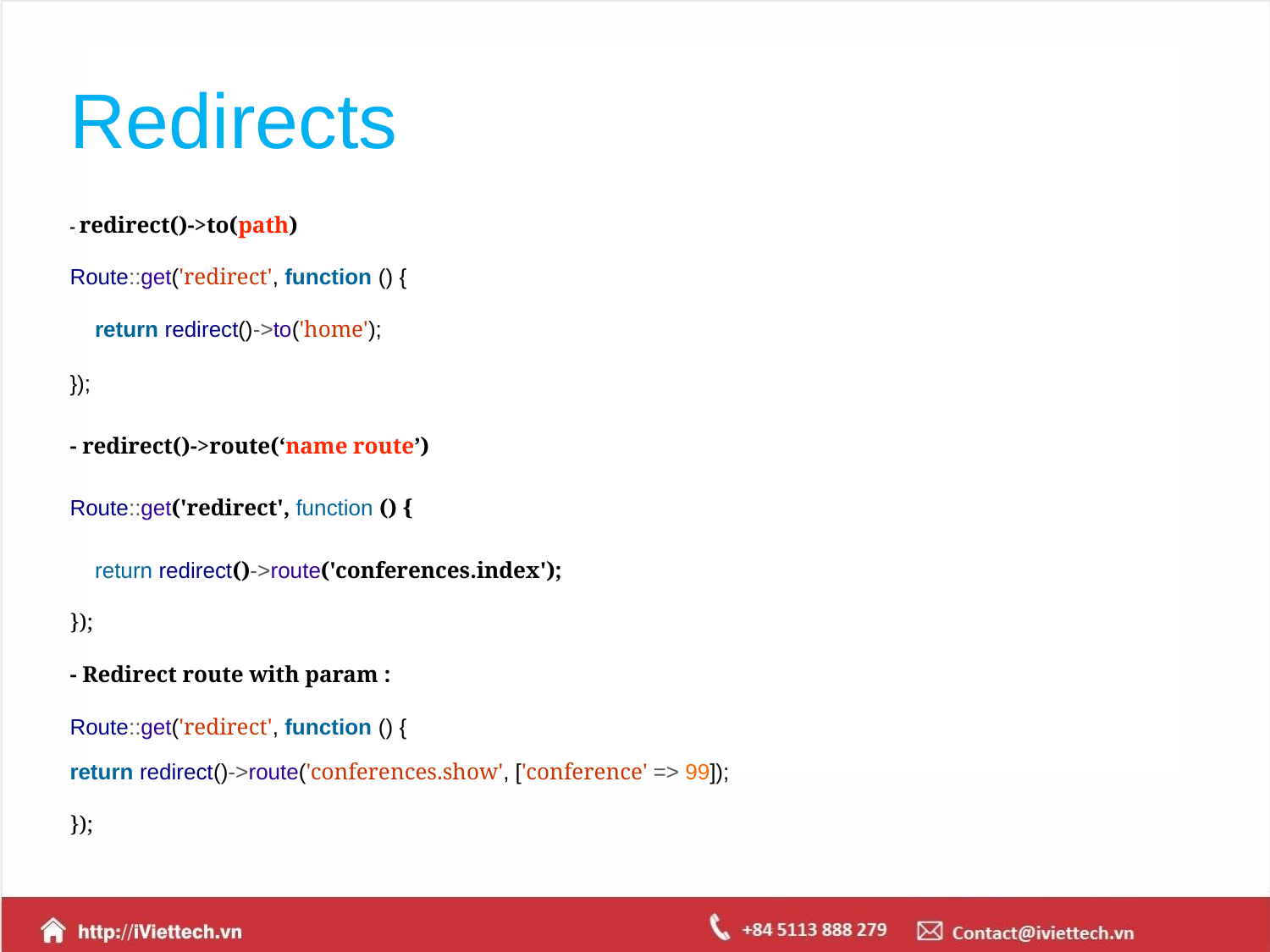

# Redirects
- redirect()->to(path)
Route::get('redirect', function () {
return redirect()->to('home');
});
- redirect()->route(‘name route’)
Route::get('redirect', function () {
return redirect()->route('conferences.index');
});
- Redirect route with param :
Route::get('redirect', function () {
return redirect()->route('conferences.show', ['conference' => 99]);
});